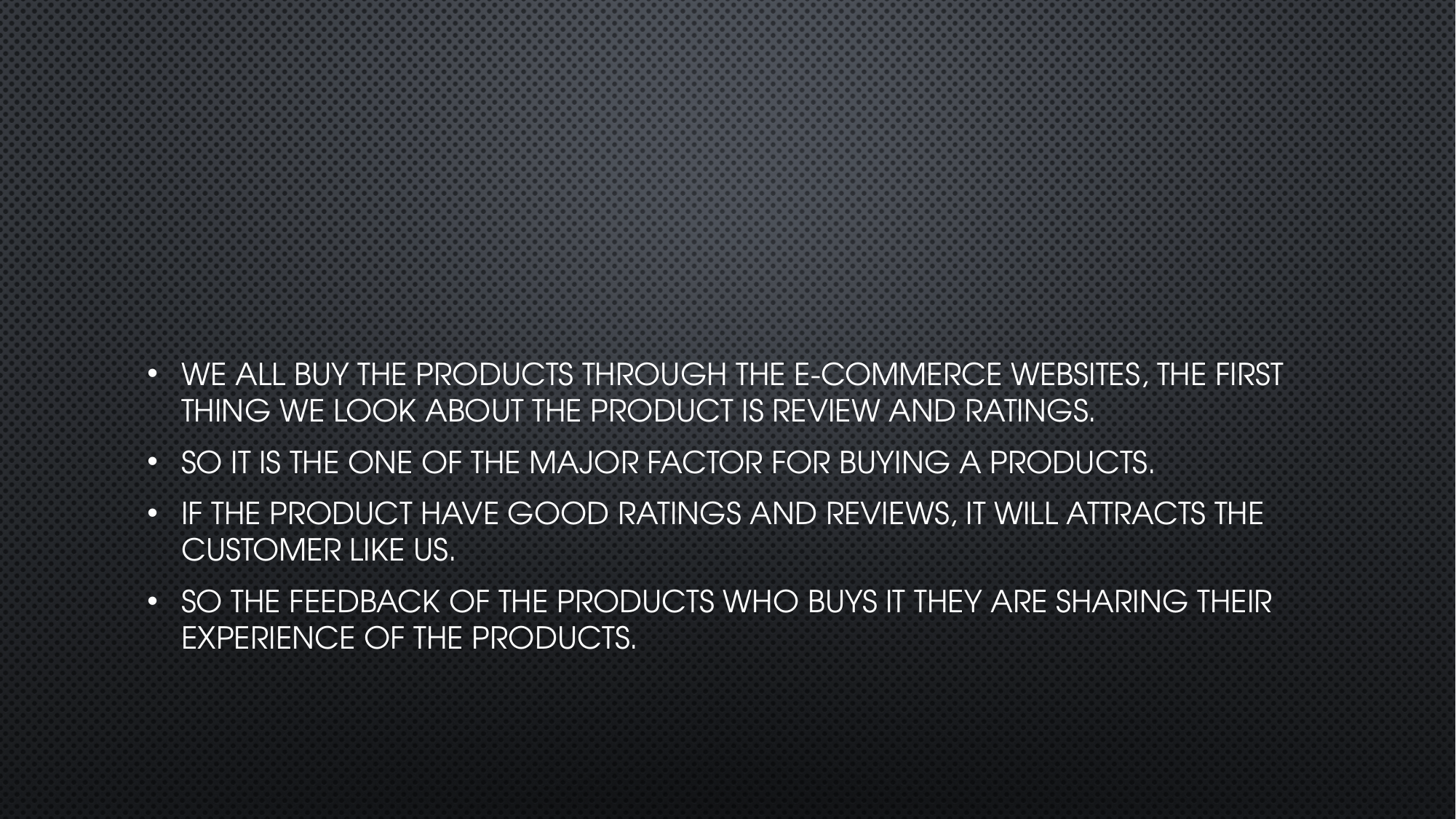

We all buy the products through the e-commerce websites, the first thing we look about the product is review and ratings.
So it is the one of the major factor for buying a products.
If the product have good ratings and reviews, it will attracts the customer like us.
So the feedback of the products who buys it they are sharing their experience of the products.